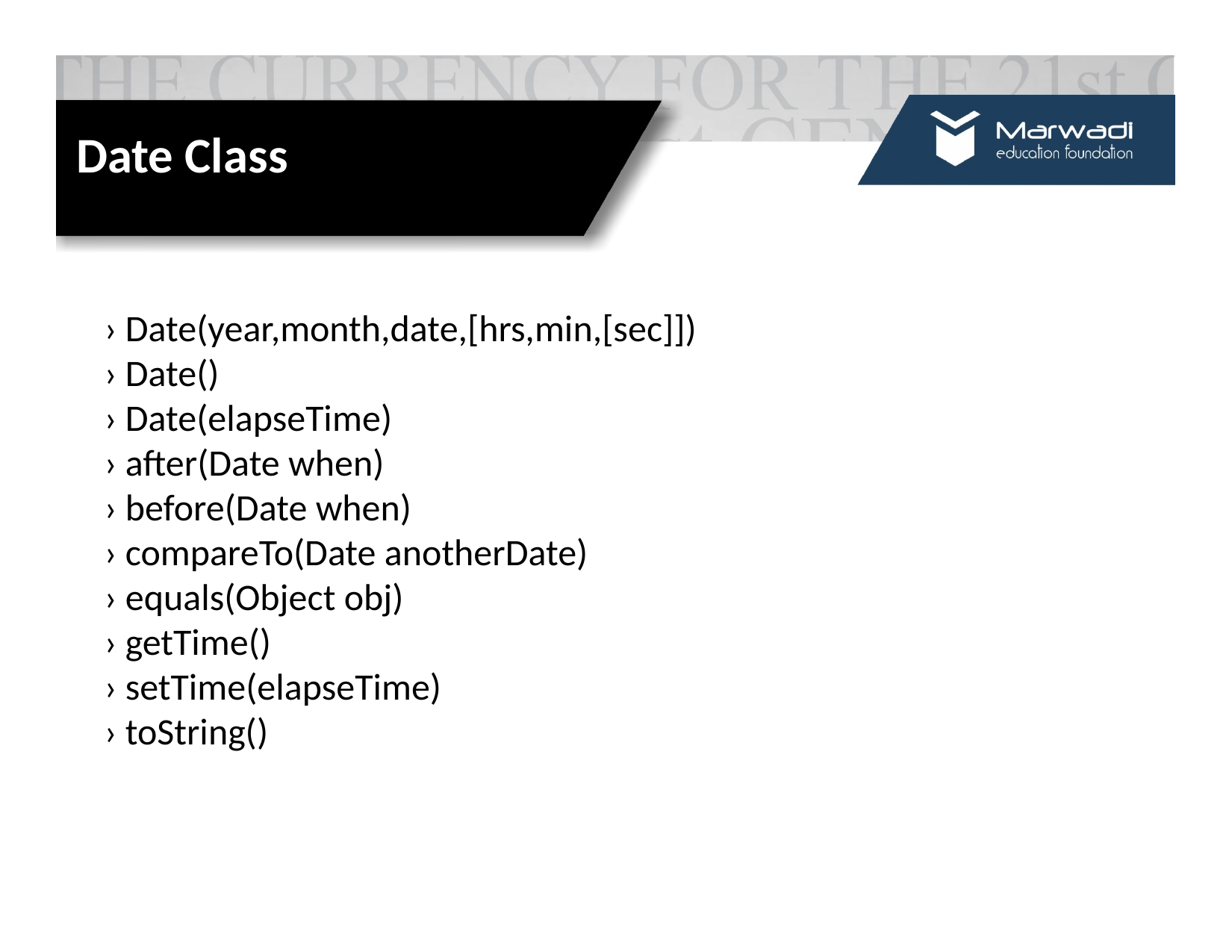

# Date Class
› Date(year,month,date,[hrs,min,[sec]])
› Date()
› Date(elapseTime)
› after(Date when)
› before(Date when)
› compareTo(Date anotherDate)
› equals(Object obj)
› getTime()
› setTime(elapseTime)
› toString()